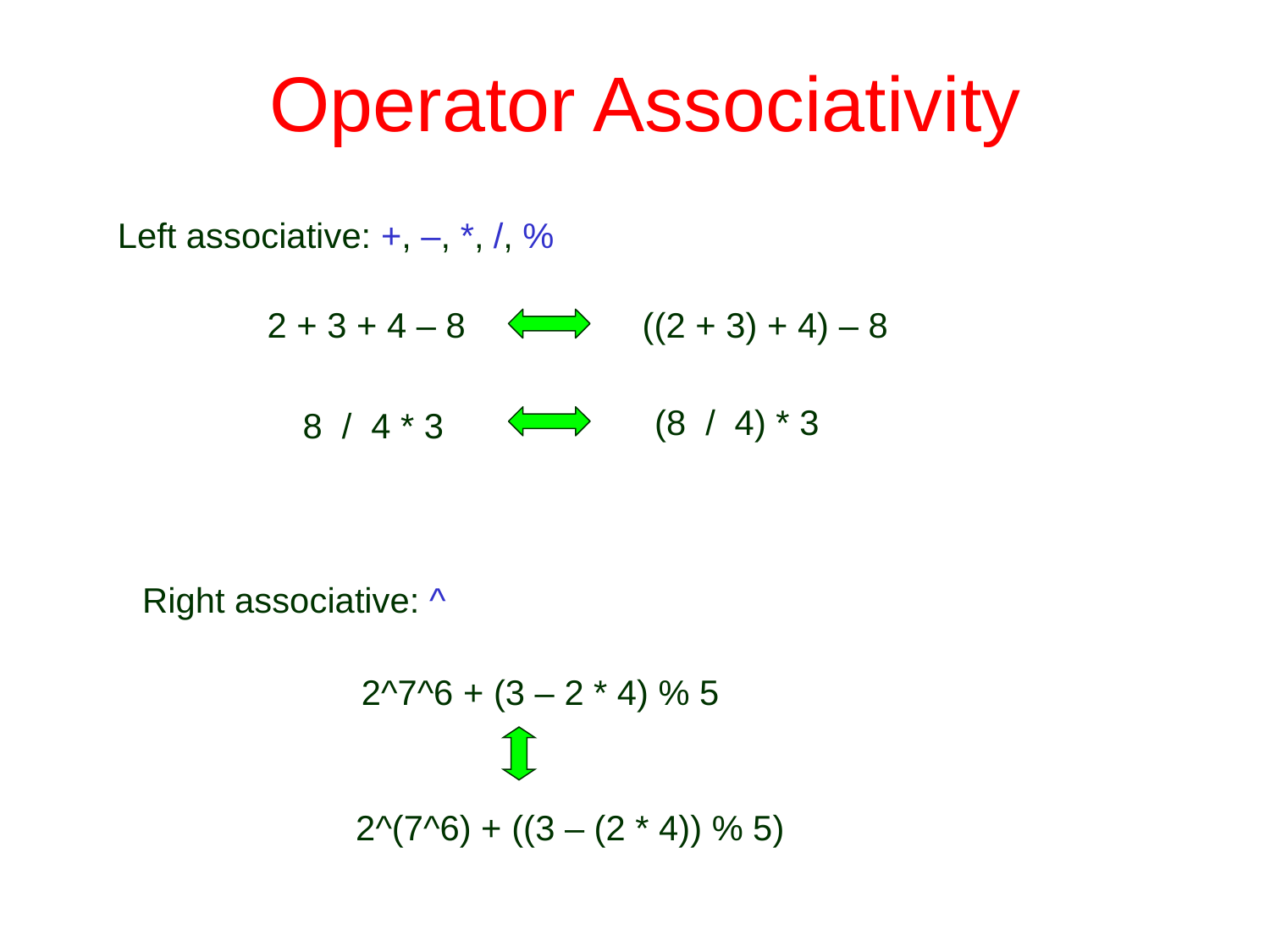

# Operator Associativity

Left associative: +, –, *, /, %
2 + 3 + 4 – 8
((2 + 3) + 4) – 8

(8  /  4) * 3
8  /  4 * 3

Right associative: ^
2^7^6 + (3 – 2 * 4) % 5

2^(7^6) + ((3 – (2 * 4)) % 5)